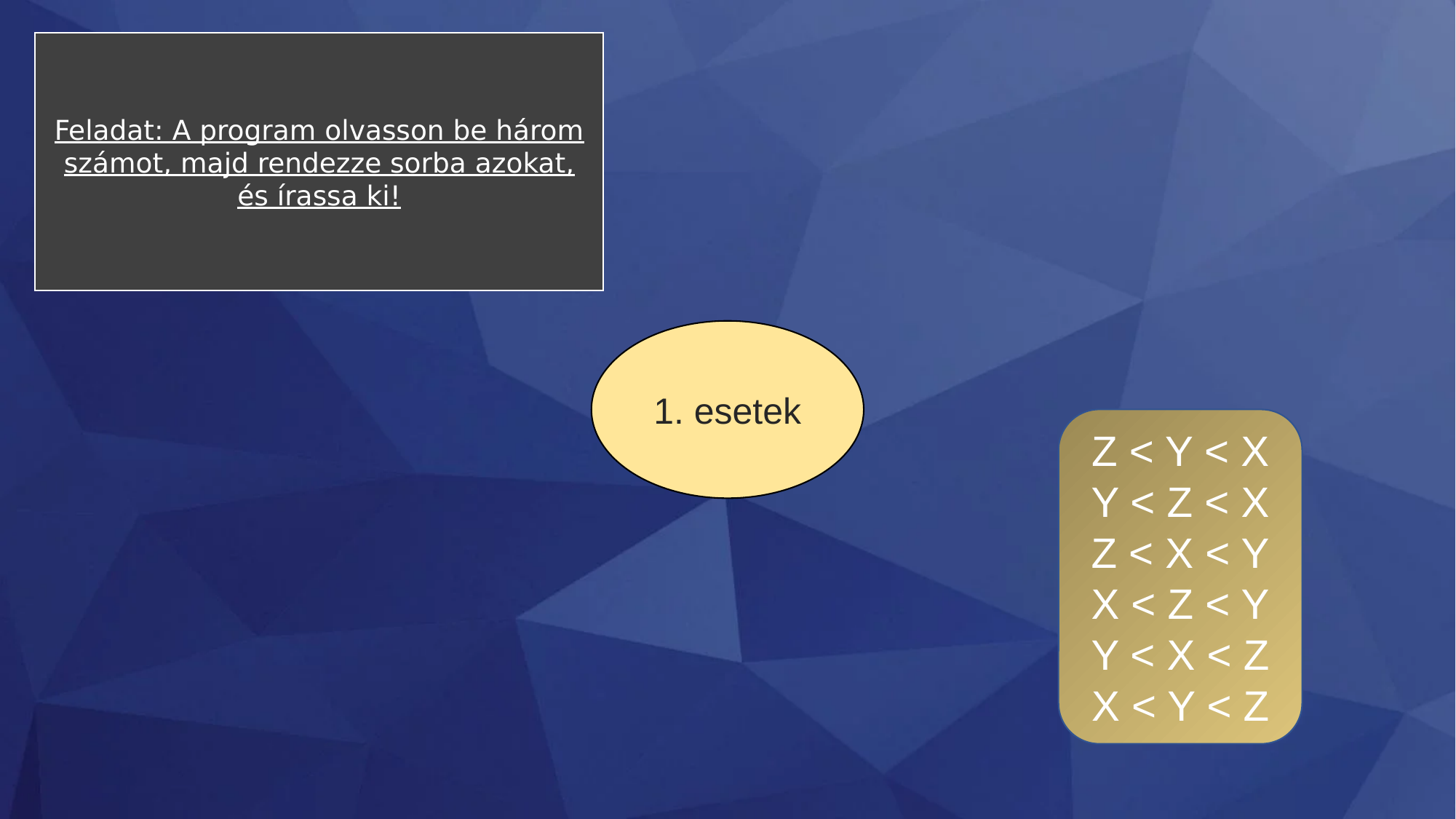

Feladat: A program olvasson be három számot, majd rendezze sorba azokat, és írassa ki!
1. esetek
Z < Y < X
Y < Z < X
Z < X < Y
X < Z < Y
Y < X < Z
X < Y < Z